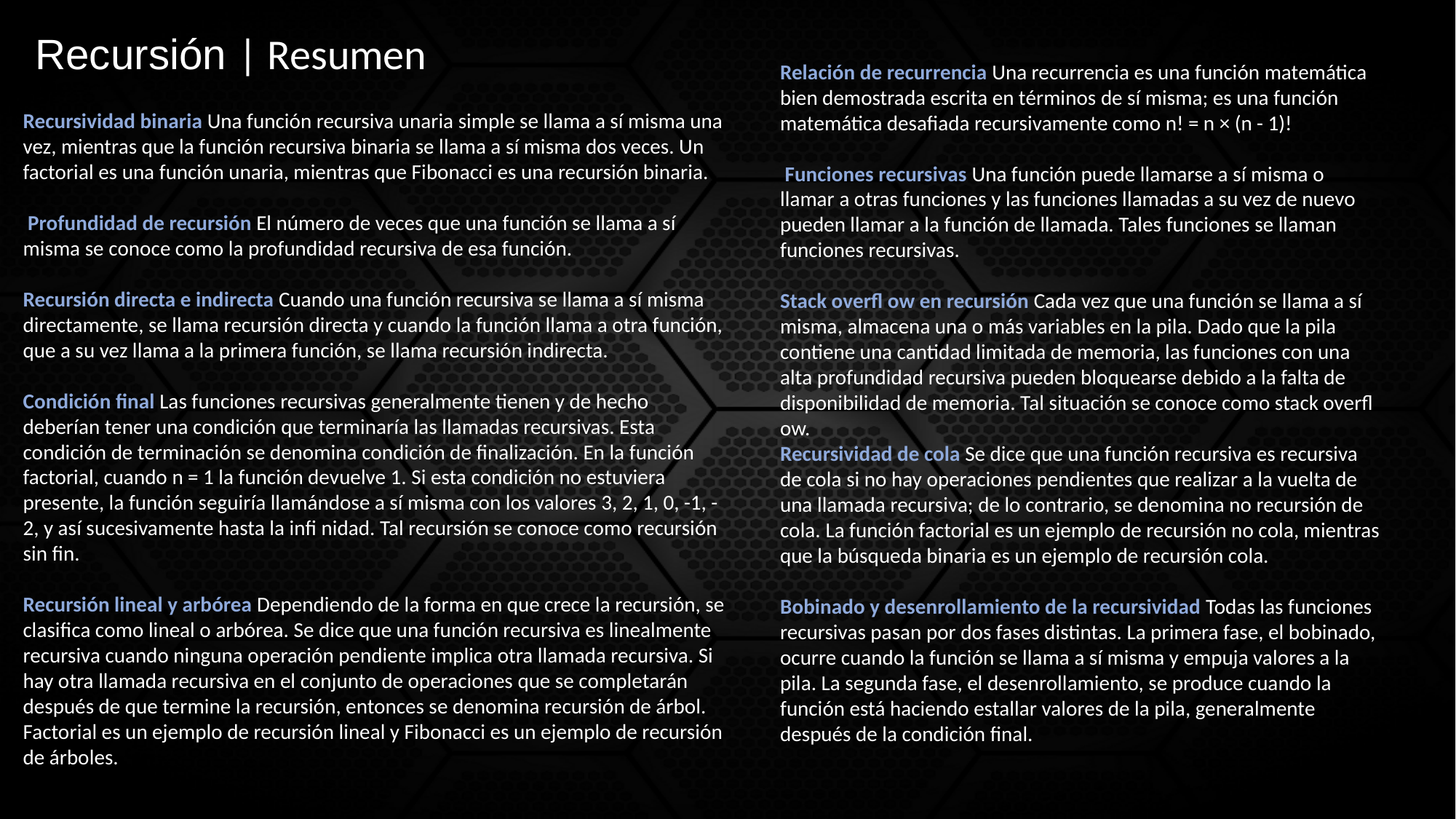

Recursión | Resumen
Relación de recurrencia Una recurrencia es una función matemática bien demostrada escrita en términos de sí misma; es una función matemática desafiada recursivamente como n! = n × (n - 1)!
 Funciones recursivas Una función puede llamarse a sí misma o llamar a otras funciones y las funciones llamadas a su vez de nuevo pueden llamar a la función de llamada. Tales funciones se llaman funciones recursivas.
Stack overfl ow en recursión Cada vez que una función se llama a sí misma, almacena una o más variables en la pila. Dado que la pila contiene una cantidad limitada de memoria, las funciones con una alta profundidad recursiva pueden bloquearse debido a la falta de disponibilidad de memoria. Tal situación se conoce como stack overfl ow.
Recursividad de cola Se dice que una función recursiva es recursiva de cola si no hay operaciones pendientes que realizar a la vuelta de una llamada recursiva; de lo contrario, se denomina no recursión de cola. La función factorial es un ejemplo de recursión no cola, mientras que la búsqueda binaria es un ejemplo de recursión cola.
Bobinado y desenrollamiento de la recursividad Todas las funciones recursivas pasan por dos fases distintas. La primera fase, el bobinado, ocurre cuando la función se llama a sí misma y empuja valores a la pila. La segunda fase, el desenrollamiento, se produce cuando la función está haciendo estallar valores de la pila, generalmente después de la condición final.
Recursividad binaria Una función recursiva unaria simple se llama a sí misma una vez, mientras que la función recursiva binaria se llama a sí misma dos veces. Un factorial es una función unaria, mientras que Fibonacci es una recursión binaria.
 Profundidad de recursión El número de veces que una función se llama a sí misma se conoce como la profundidad recursiva de esa función.
Recursión directa e indirecta Cuando una función recursiva se llama a sí misma directamente, se llama recursión directa y cuando la función llama a otra función, que a su vez llama a la primera función, se llama recursión indirecta.
Condición final Las funciones recursivas generalmente tienen y de hecho deberían tener una condición que terminaría las llamadas recursivas. Esta condición de terminación se denomina condición de finalización. En la función factorial, cuando n = 1 la función devuelve 1. Si esta condición no estuviera presente, la función seguiría llamándose a sí misma con los valores 3, 2, 1, 0, -1, -2, y así sucesivamente hasta la infi nidad. Tal recursión se conoce como recursión sin fin.
Recursión lineal y arbórea Dependiendo de la forma en que crece la recursión, se clasifica como lineal o arbórea. Se dice que una función recursiva es linealmente recursiva cuando ninguna operación pendiente implica otra llamada recursiva. Si hay otra llamada recursiva en el conjunto de operaciones que se completarán después de que termine la recursión, entonces se denomina recursión de árbol. Factorial es un ejemplo de recursión lineal y Fibonacci es un ejemplo de recursión de árboles.